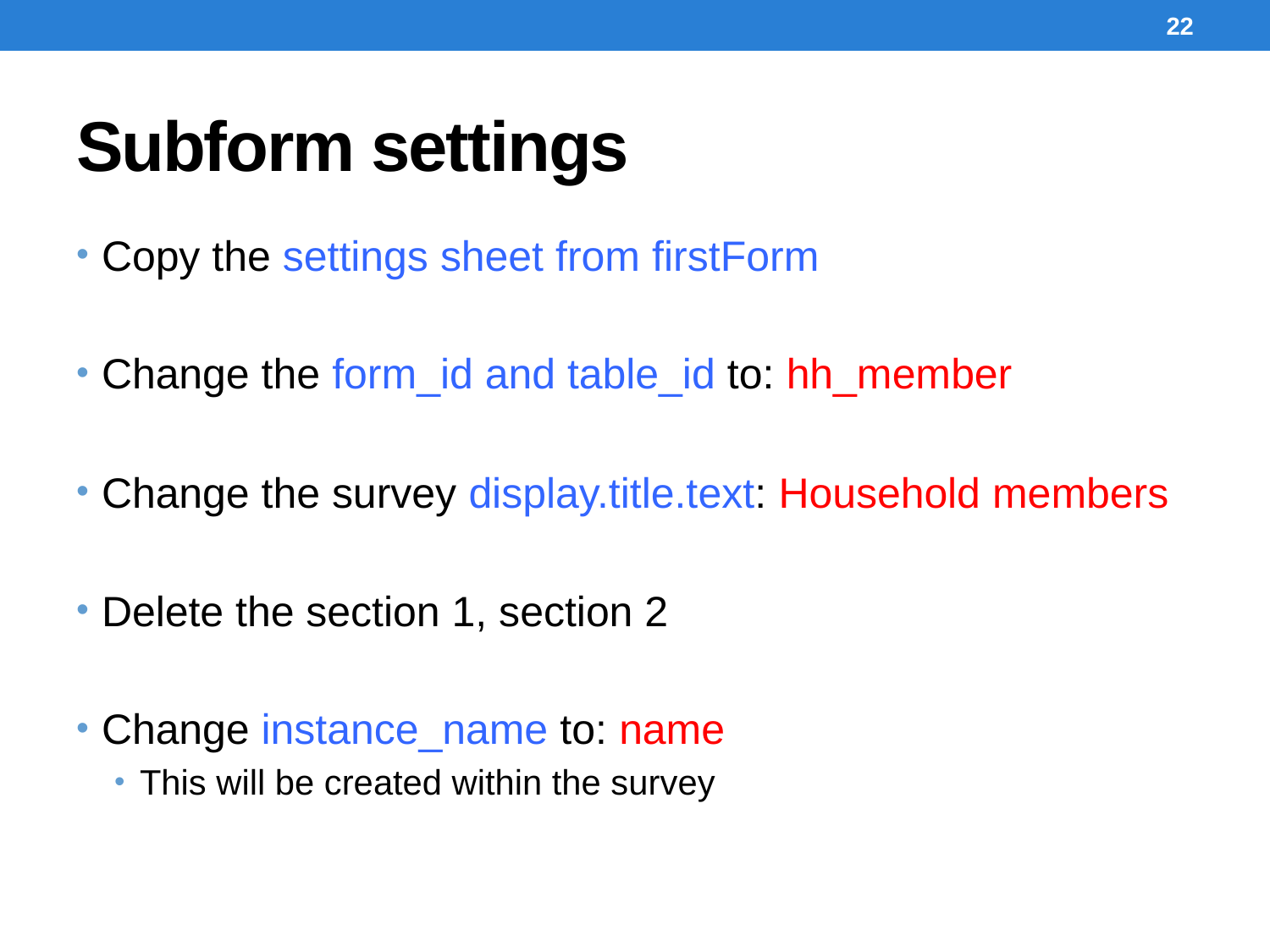

22
# Subform settings
Copy the settings sheet from firstForm

Change the form_id and table_id to: hh_member

Change the survey display.title.text: Household members

Delete the section 1, section 2

Change instance_name to: name
This will be created within the survey